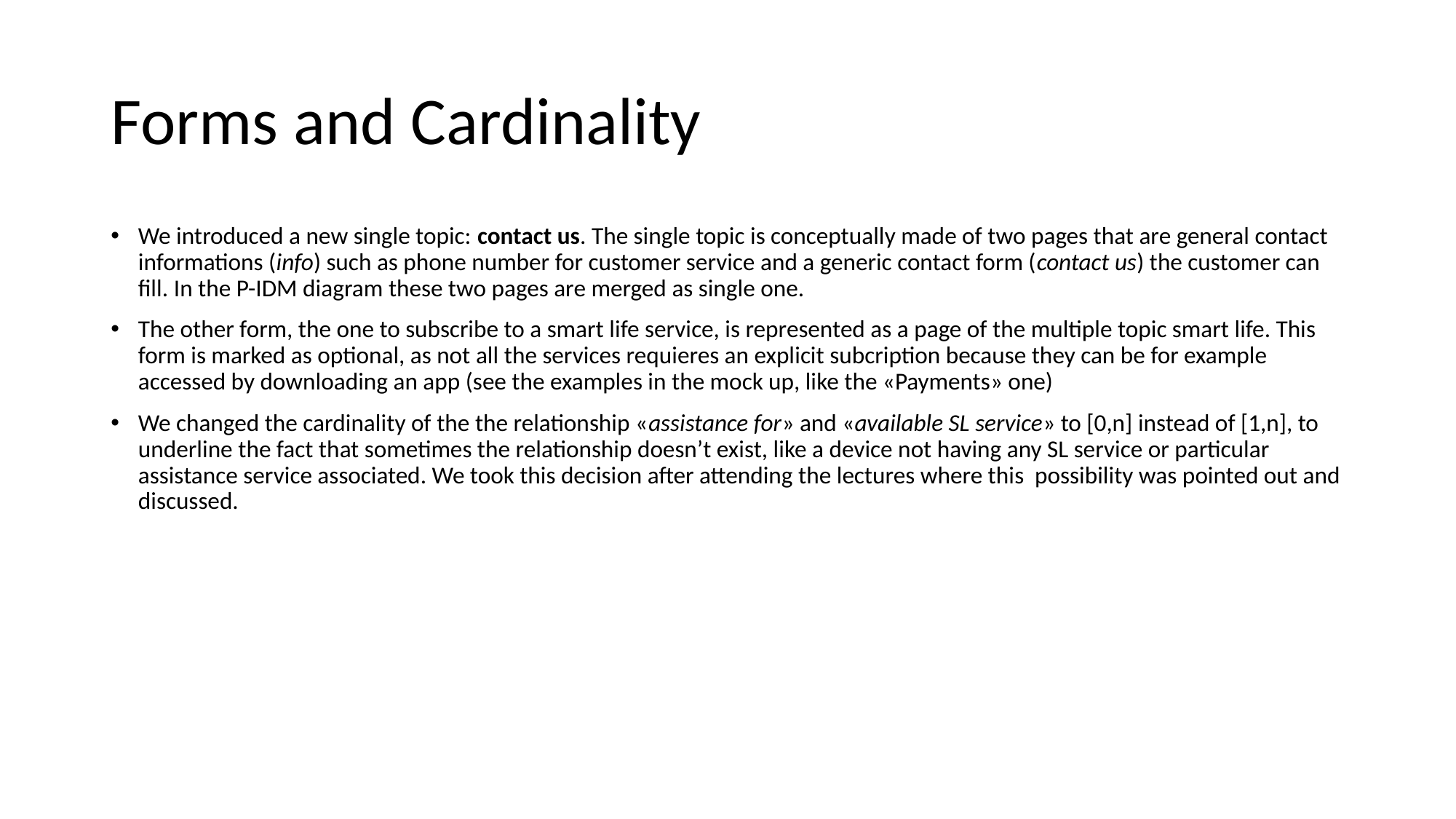

# Forms and Cardinality
We introduced a new single topic: contact us. The single topic is conceptually made of two pages that are general contact informations (info) such as phone number for customer service and a generic contact form (contact us) the customer can fill. In the P-IDM diagram these two pages are merged as single one.
The other form, the one to subscribe to a smart life service, is represented as a page of the multiple topic smart life. This form is marked as optional, as not all the services requieres an explicit subcription because they can be for example accessed by downloading an app (see the examples in the mock up, like the «Payments» one)
We changed the cardinality of the the relationship «assistance for» and «available SL service» to [0,n] instead of [1,n], to underline the fact that sometimes the relationship doesn’t exist, like a device not having any SL service or particular assistance service associated. We took this decision after attending the lectures where this  possibility was pointed out and discussed.